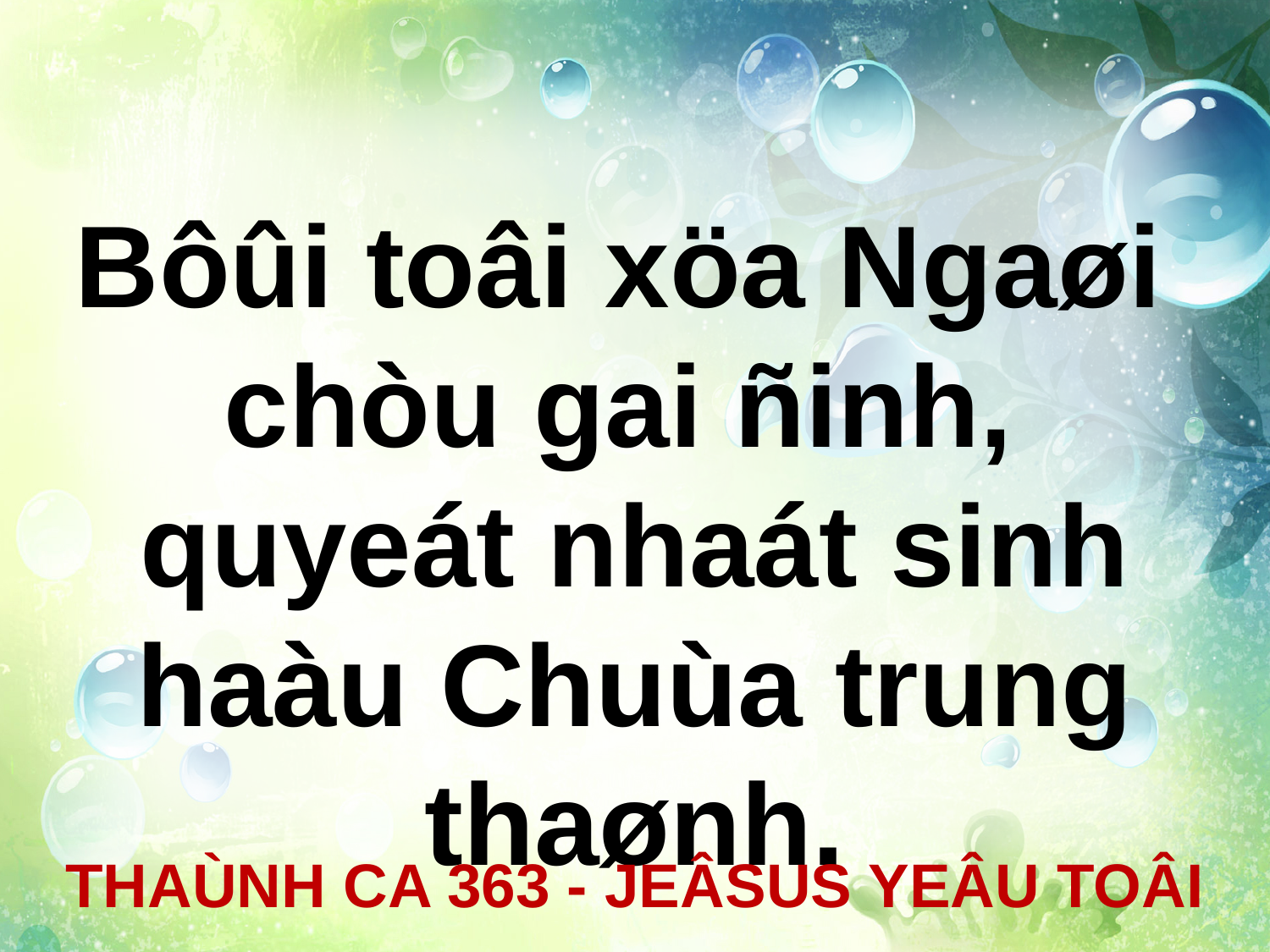

Bôûi toâi xöa Ngaøi
chòu gai ñinh,
quyeát nhaát sinh haàu Chuùa trung thaønh.
THAÙNH CA 363 - JEÂSUS YEÂU TOÂI